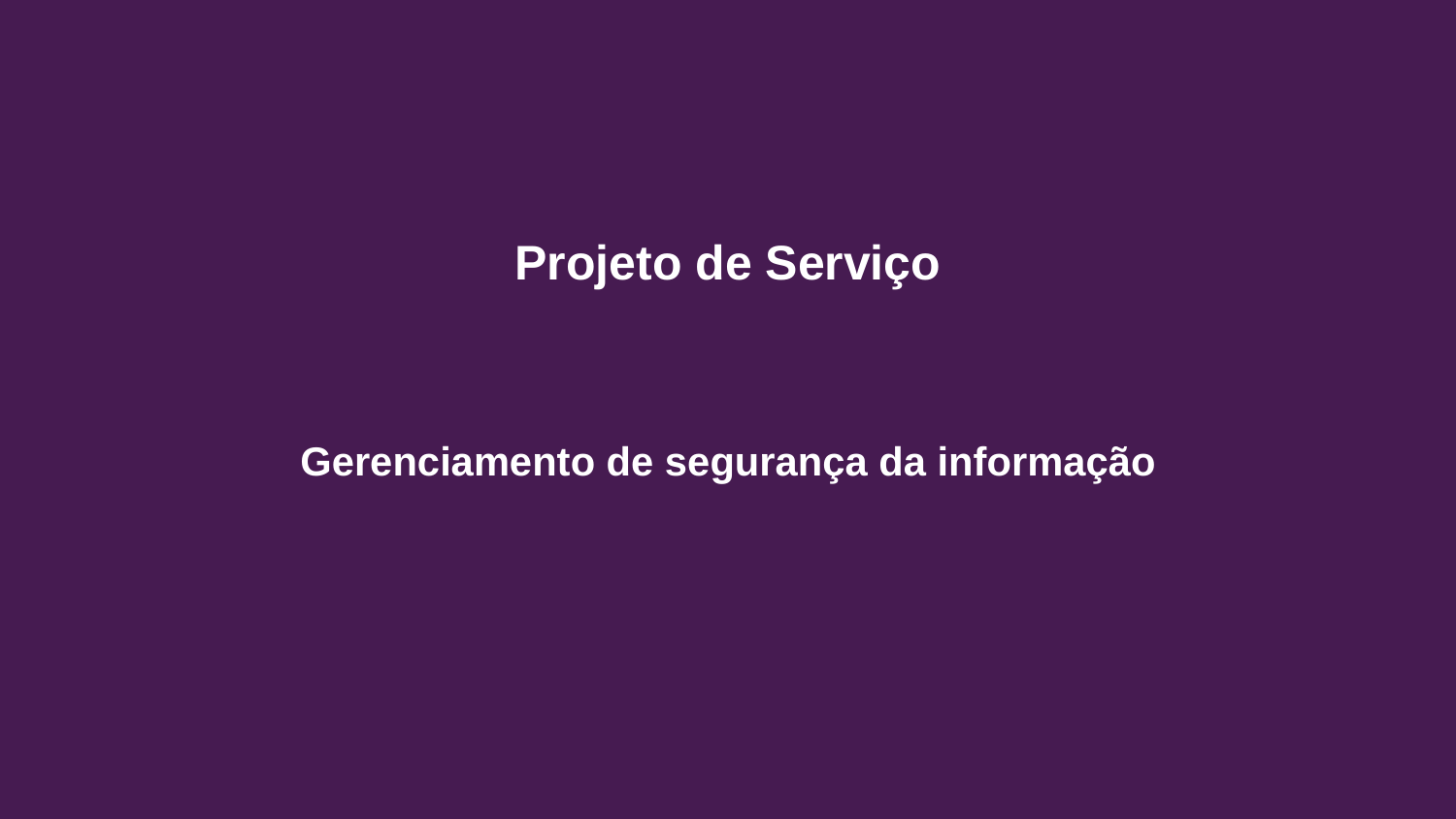

Projeto de Serviço

Gerenciamento de segurança da informação